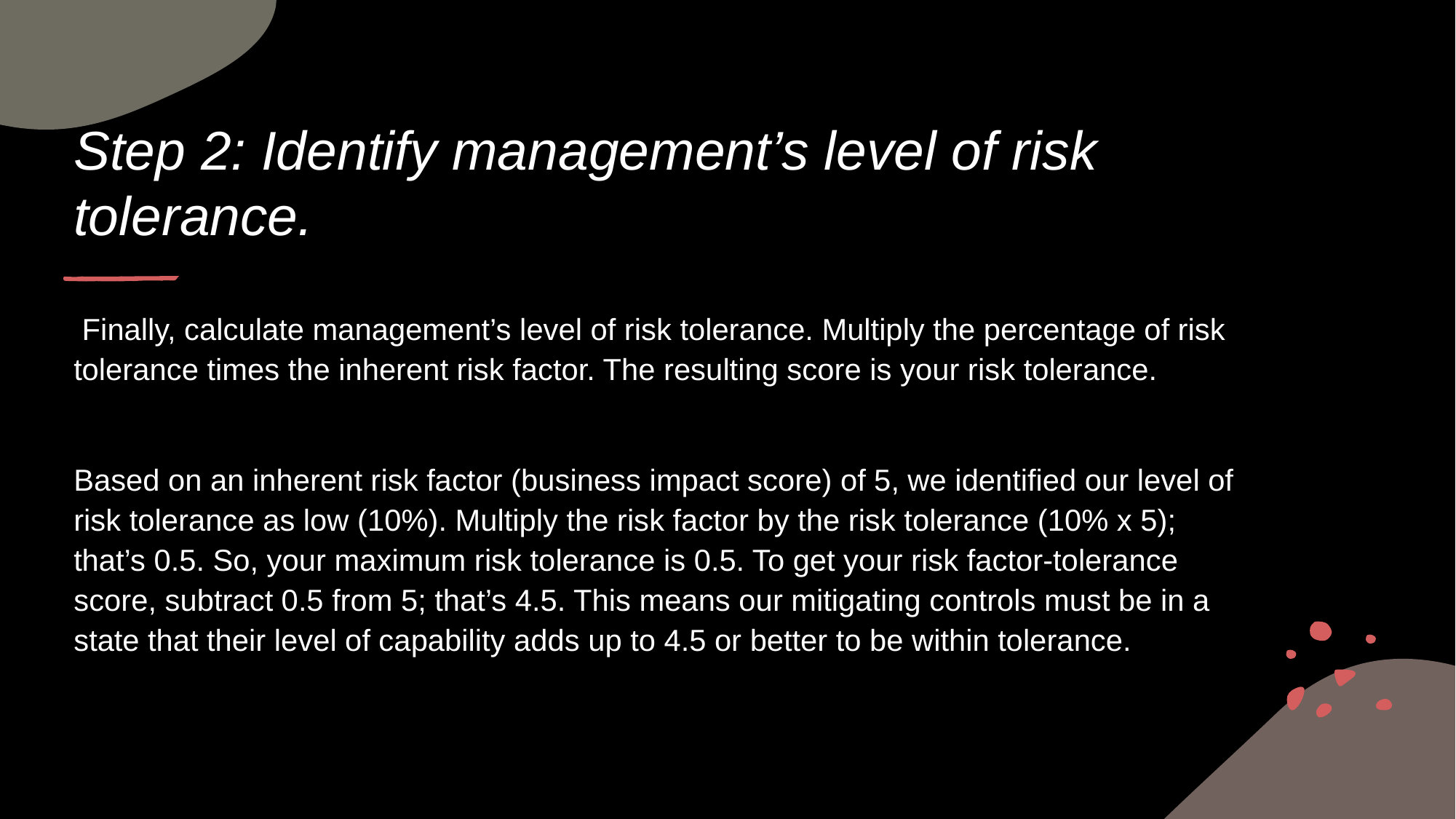

# Step 2: Identify management’s level of risk tolerance.
 Finally, calculate management’s level of risk tolerance. Multiply the percentage of risk tolerance times the inherent risk factor. The resulting score is your risk tolerance.

Based on an inherent risk factor (business impact score) of 5, we identified our level of risk tolerance as low (10%). Multiply the risk factor by the risk tolerance (10% x 5); that’s 0.5. So, your maximum risk tolerance is 0.5. To get your risk factor-tolerance score, subtract 0.5 from 5; that’s 4.5. This means our mitigating controls must be in a state that their level of capability adds up to 4.5 or better to be within tolerance.